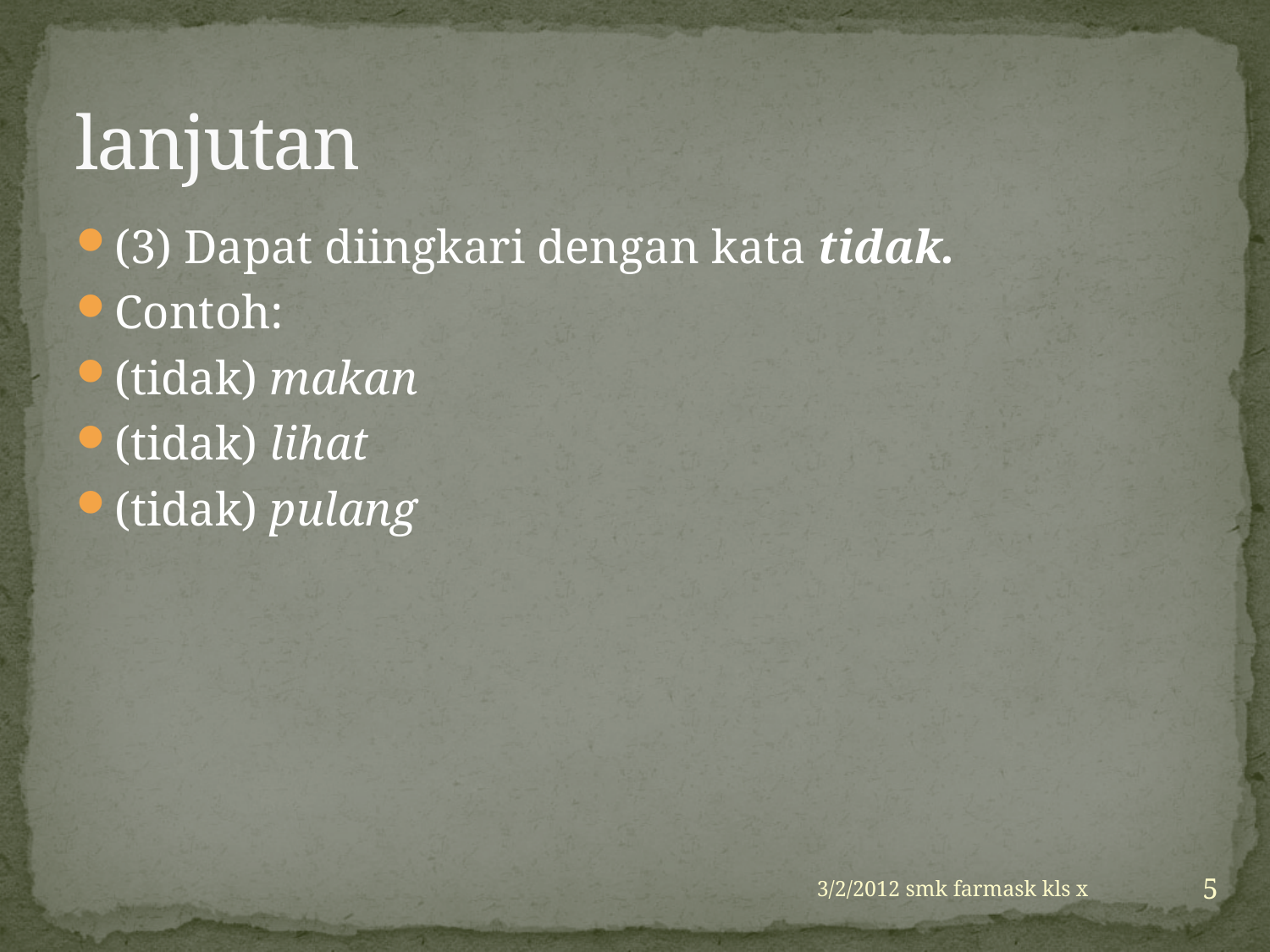

# lanjutan
(3) Dapat diingkari dengan kata tidak.
Contoh:
(tidak) makan
(tidak) lihat
(tidak) pulang

5
3/2/2012 smk farmask kls x